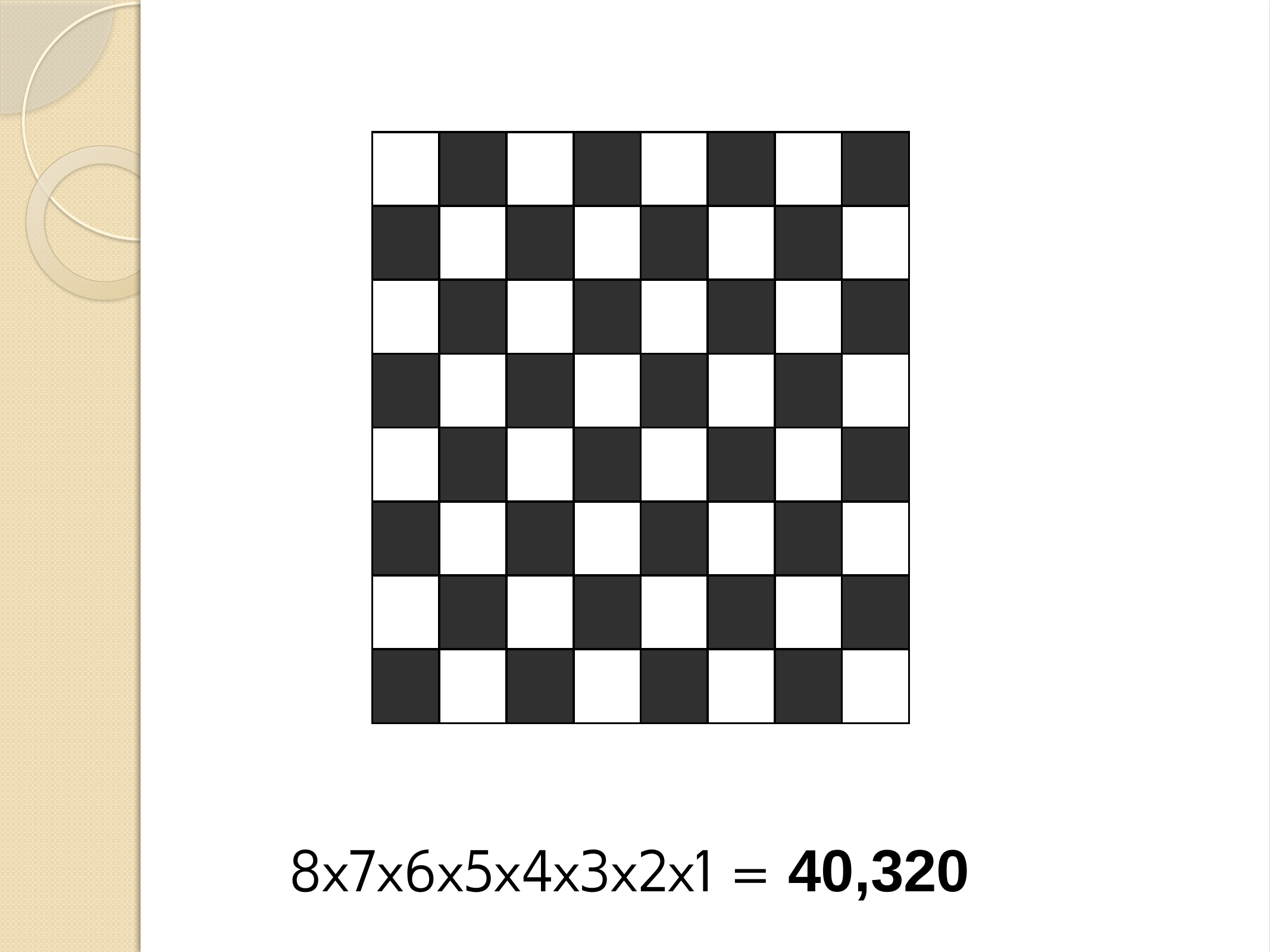

|  |  |  |  |  |  |  |  |
| --- | --- | --- | --- | --- | --- | --- | --- |
|  |  |  |  |  |  |  |  |
|  |  |  |  |  |  |  |  |
|  |  |  |  |  |  |  |  |
|  |  |  |  |  |  |  |  |
|  |  |  |  |  |  |  |  |
|  |  |  |  |  |  |  |  |
|  |  |  |  |  |  |  |  |
8x7x6x5x4x3x2x1 = 40,320